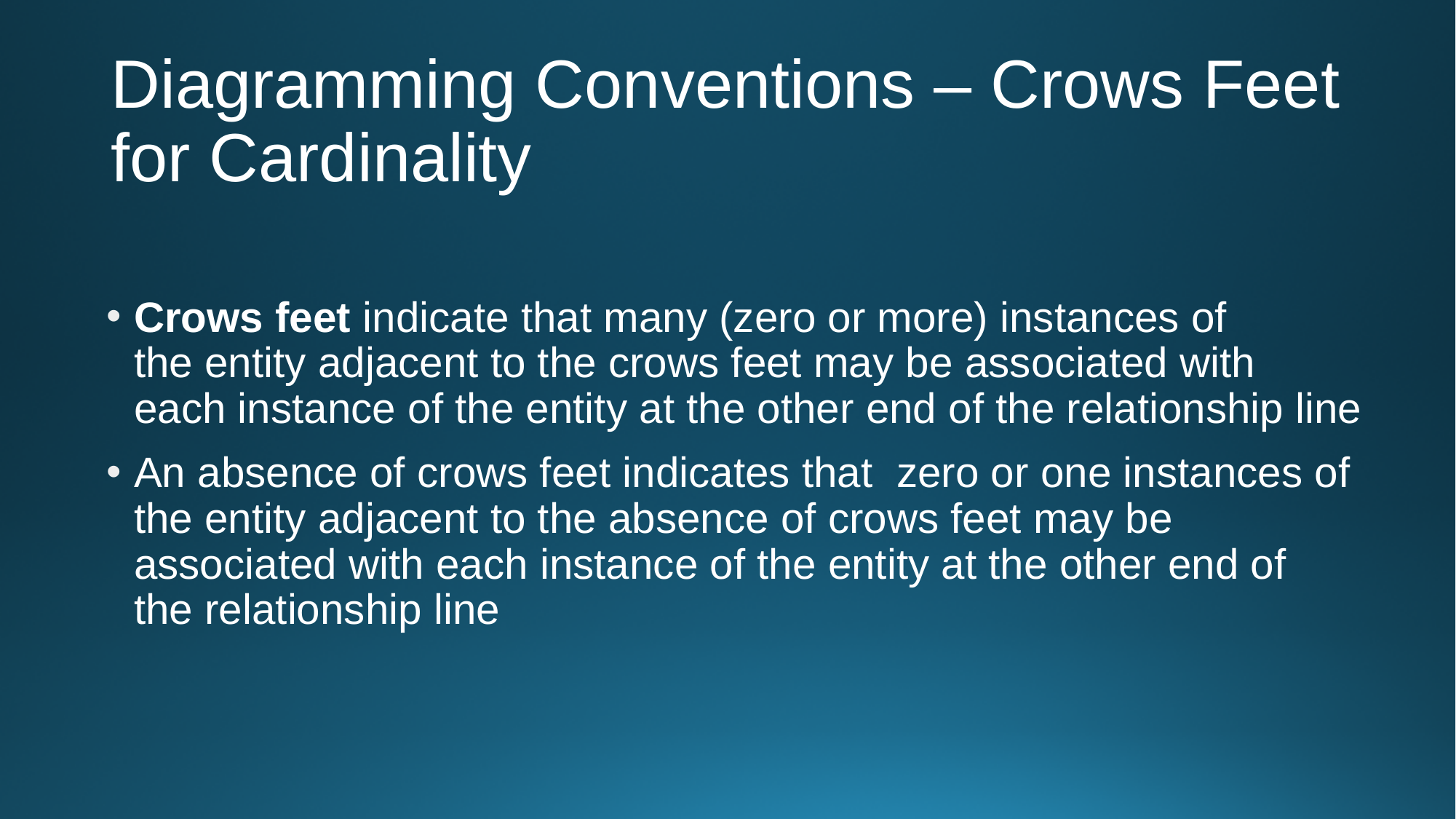

# Diagramming Conventions – Crows Feet for Cardinality
Crows feet indicate that many (zero or more) instances of the entity adjacent to the crows feet may be associated with each instance of the entity at the other end of the relationship line
An absence of crows feet indicates that  zero or one instances of the entity adjacent to the absence of crows feet may be associated with each instance of the entity at the other end of the relationship line